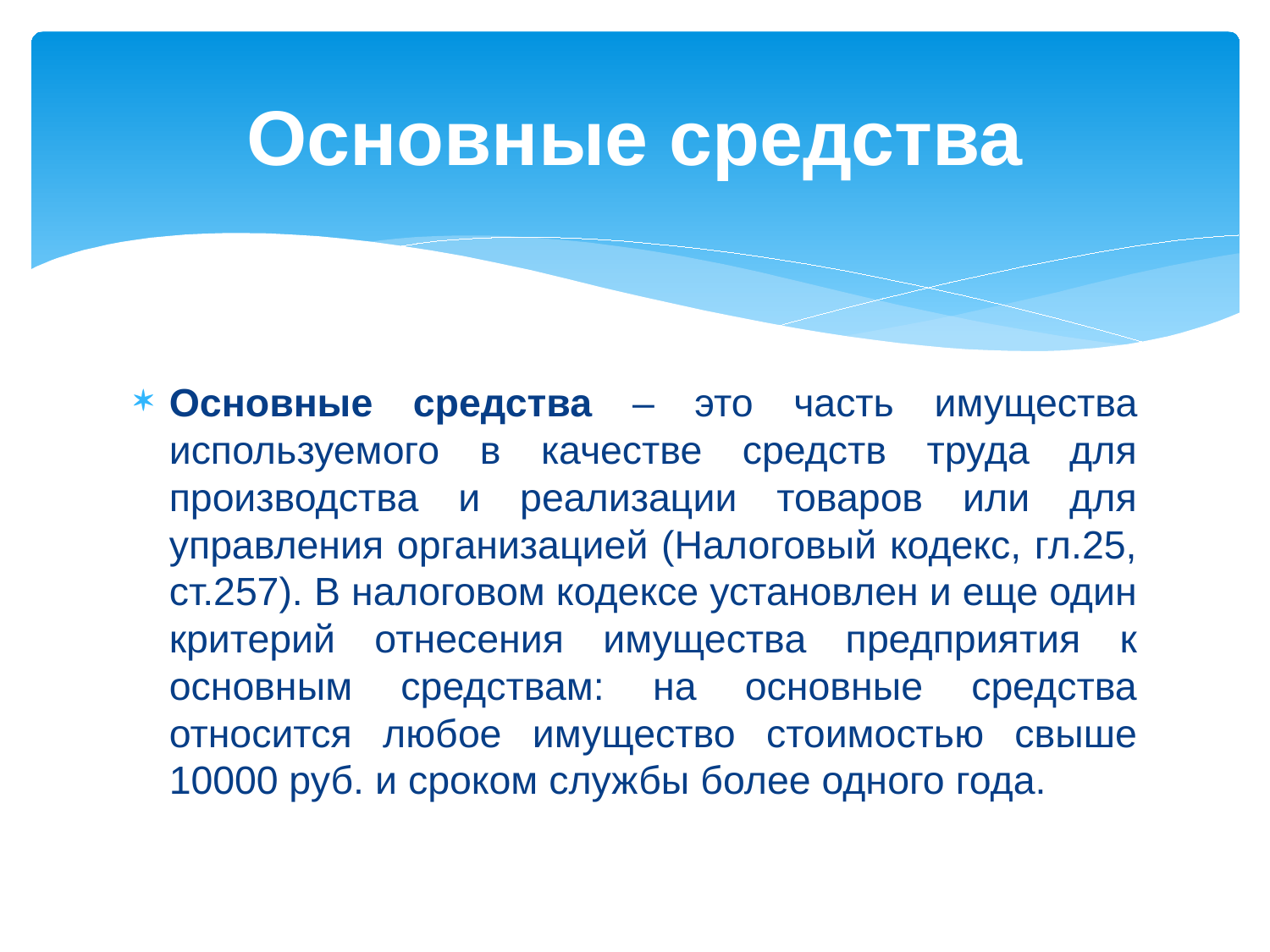

# Основные средства
Основные средства – это часть имущества используемого в качестве средств труда для производства и реализации товаров или для управления организацией (Налоговый кодекс, гл.25, ст.257). В налоговом кодексе установлен и еще один критерий отнесения имущества предприятия к основным средствам: на основные средства относится любое имущество стоимостью свыше 10000 руб. и сроком службы более одного года.